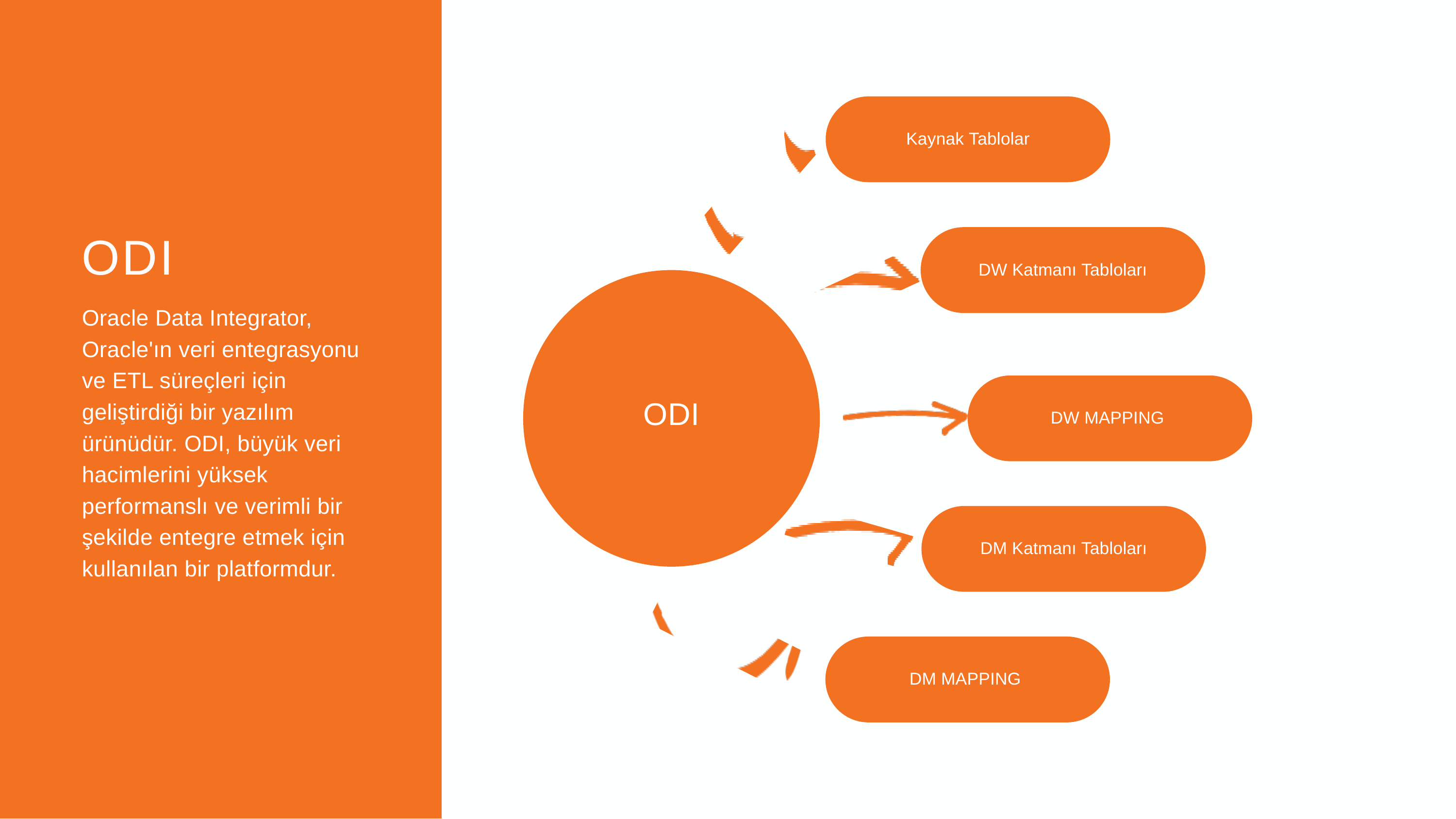

Kaynak Tablolar

ODI

DW Katmanı Tabloları

ODI

Oracle Data Integrator, Oracle'ın veri entegrasyonu ve ETL süreçleri için geliştirdiği bir yazılım ürünüdür. ODI, büyük veri hacimlerini yüksek performanslı ve verimli bir şekilde entegre etmek için kullanılan bir platformdur.

DW MAPPING

DM Katmanı Tabloları

DM MAPPING